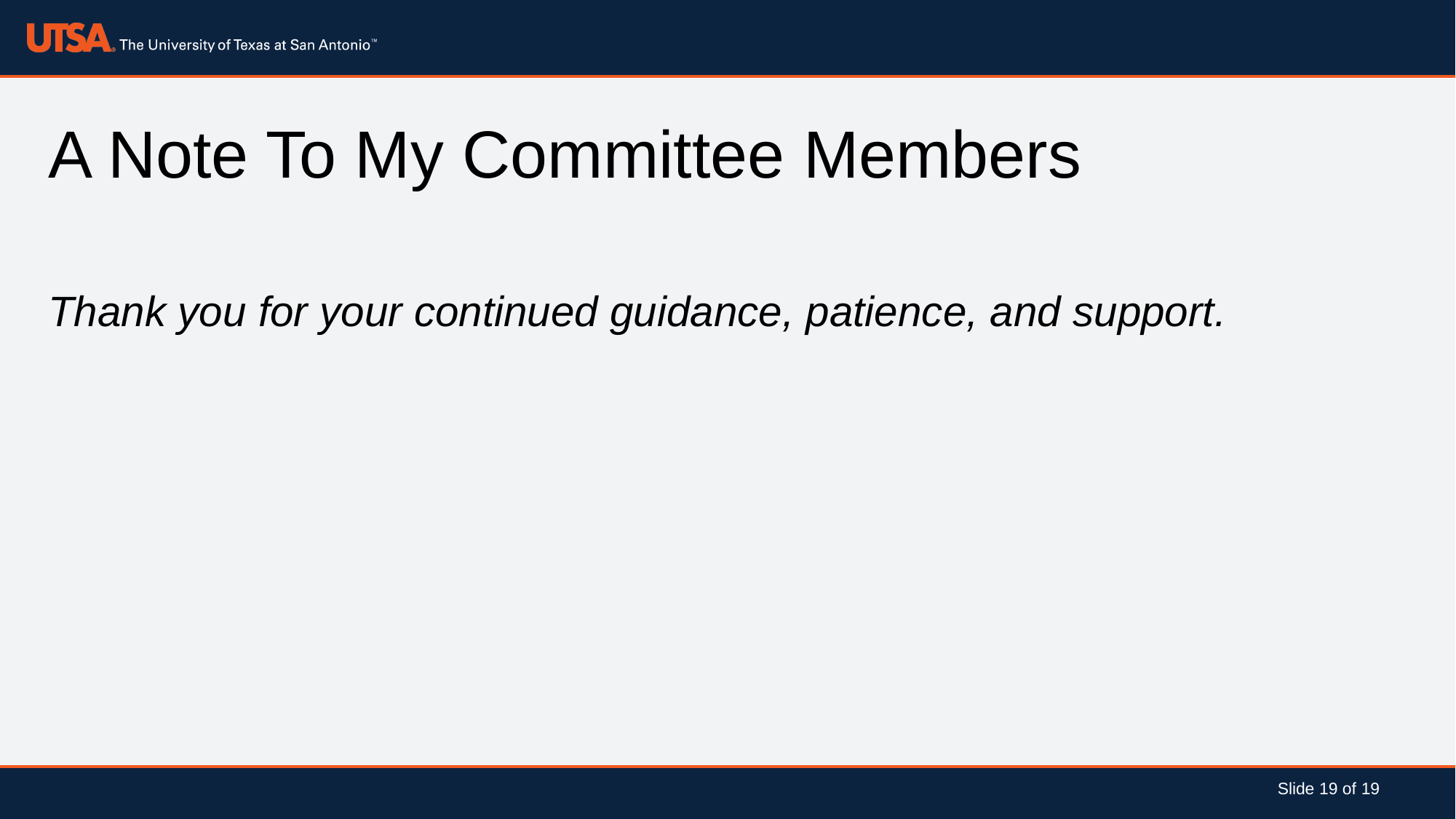

# A Note To My Committee Members
Thank you for your continued guidance, patience, and support.
Slide 19 of 19